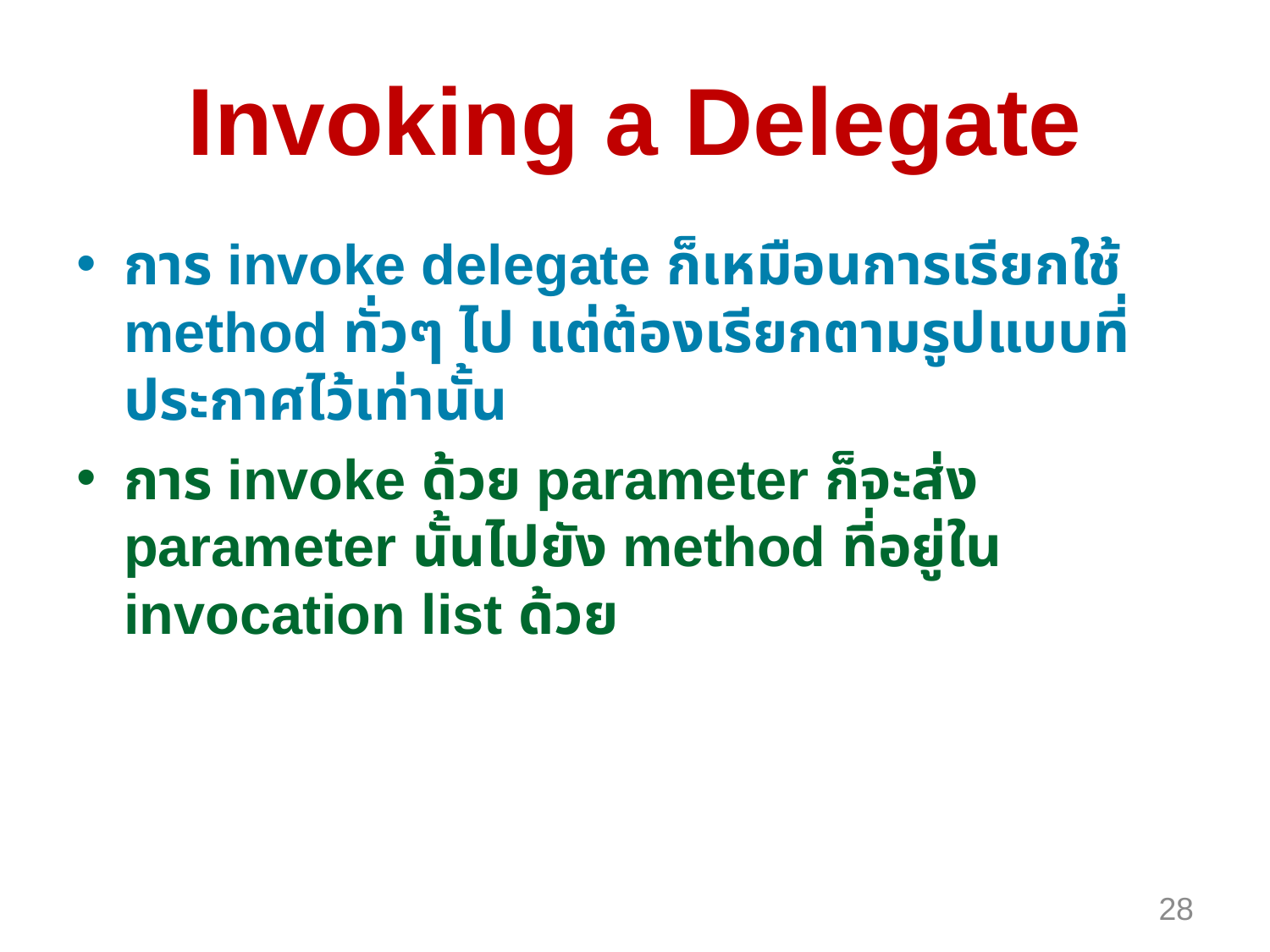

# Invoking a Delegate
การ invoke delegate ก็เหมือนการเรียกใช้ method ทั่วๆ ไป แต่ต้องเรียกตามรูปแบบที่ประกาศไว้เท่านั้น
การ invoke ด้วย parameter ก็จะส่ง parameter นั้นไปยัง method ที่อยู่ใน invocation list ด้วย
28